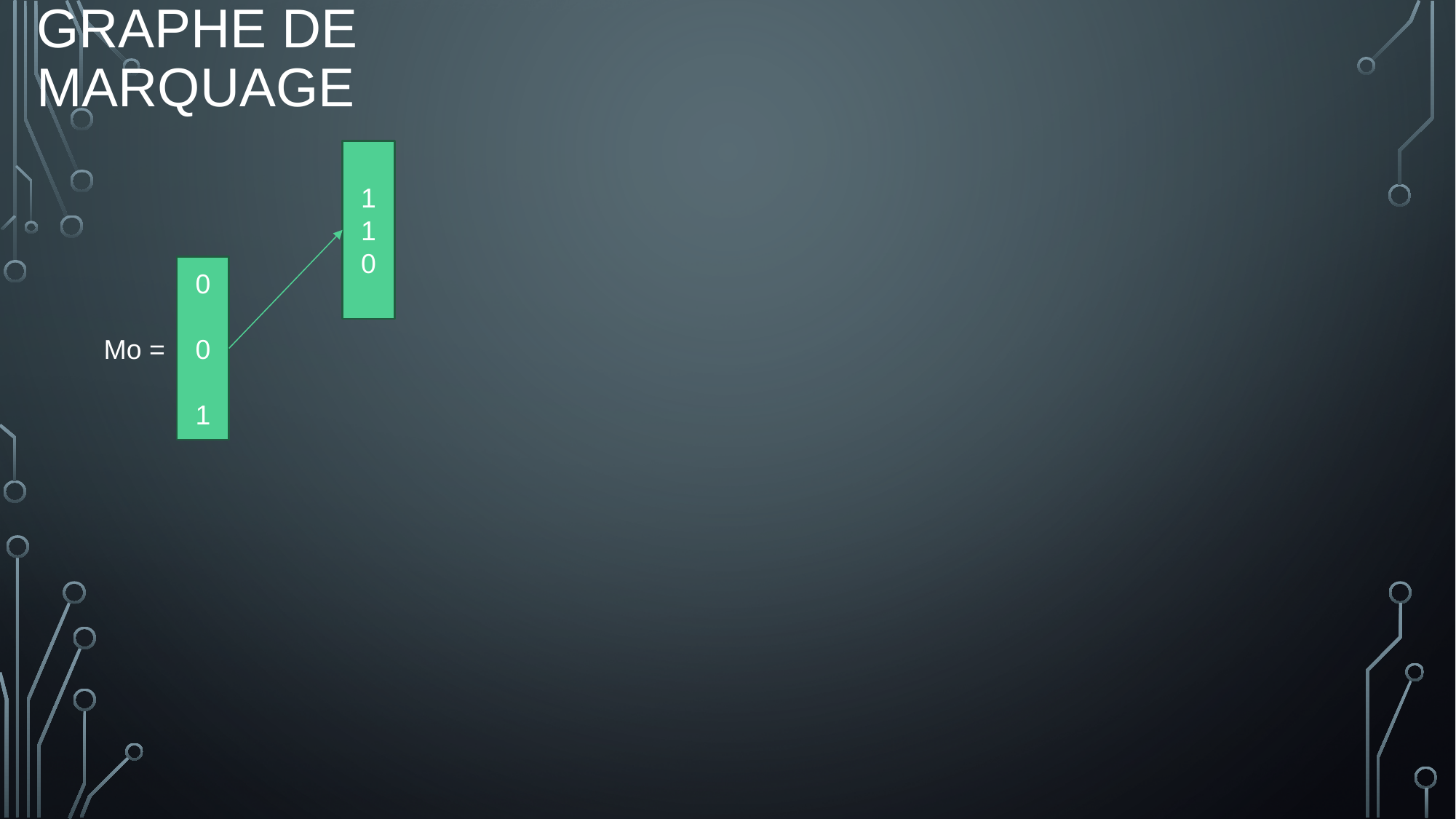

# GRAPHE DE MARQUAGE
1
1
0
0

0

1
Mo =